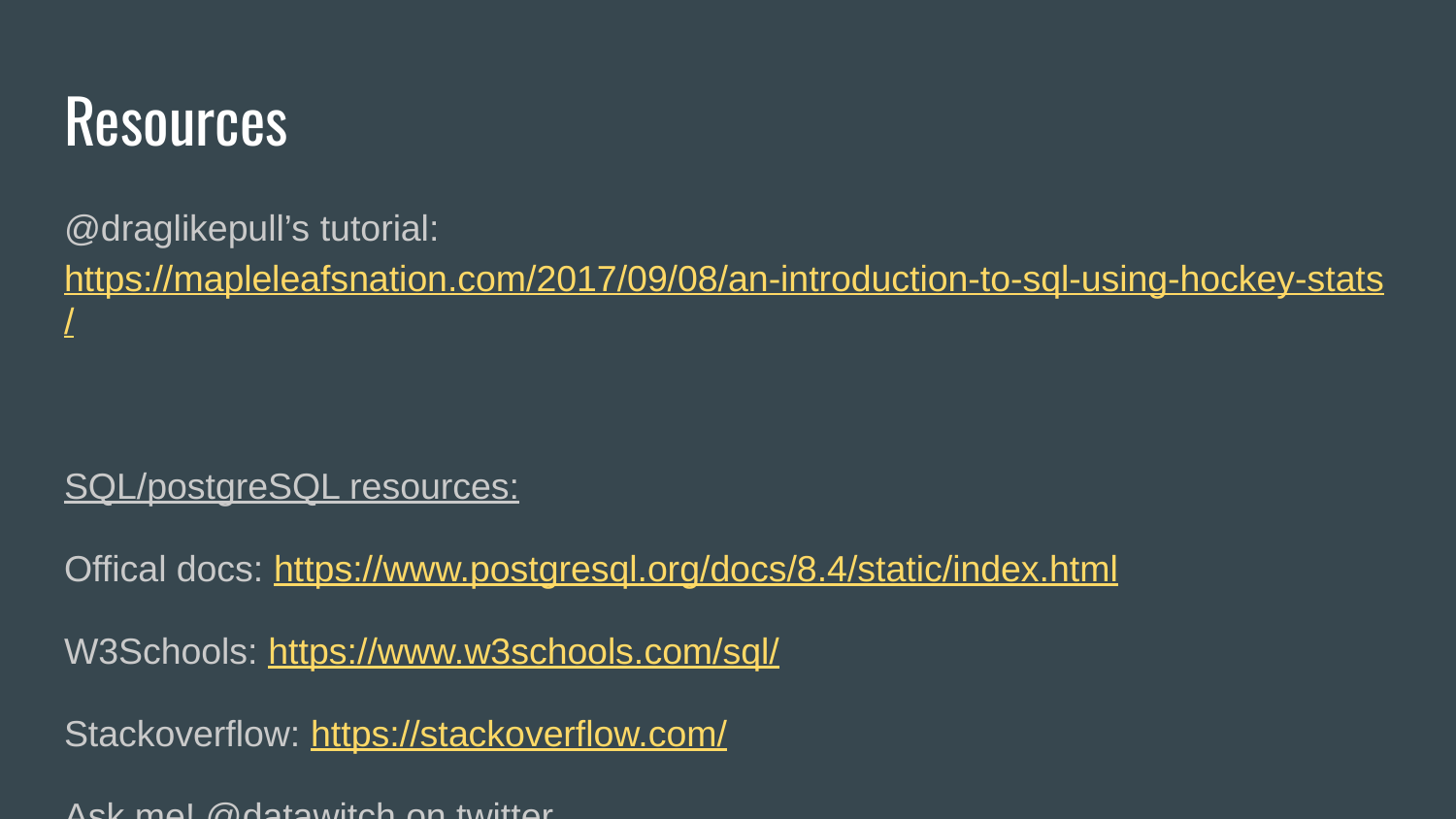

# Resources
@draglikepull’s tutorial: https://mapleleafsnation.com/2017/09/08/an-introduction-to-sql-using-hockey-stats/

SQL/postgreSQL resources:
Offical docs: https://www.postgresql.org/docs/8.4/static/index.html
W3Schools: https://www.w3schools.com/sql/
Stackoverflow: https://stackoverflow.com/
Ask me! @datawitch on twitter